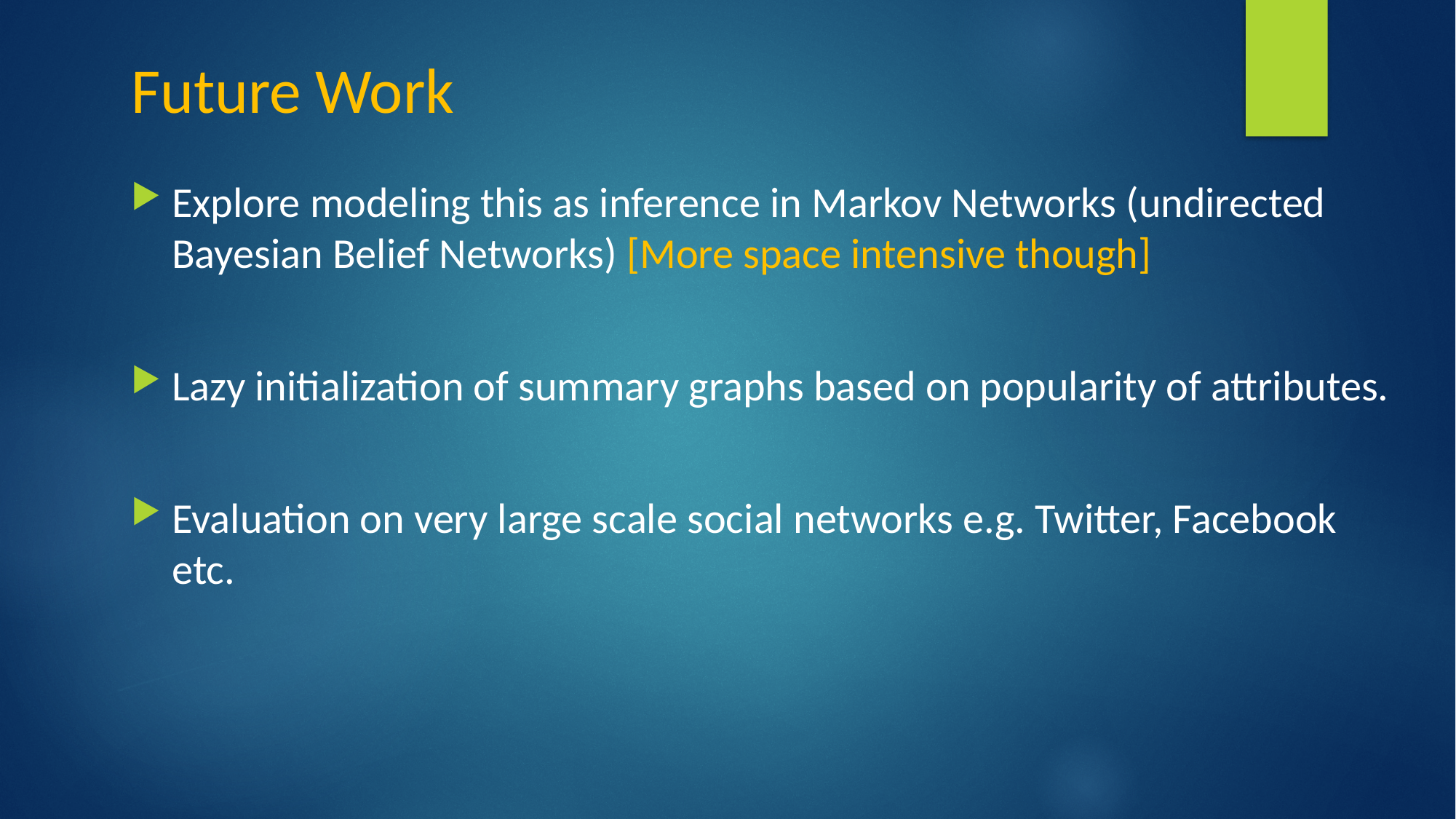

# Future Work
Explore modeling this as inference in Markov Networks (undirected Bayesian Belief Networks) [More space intensive though]

Lazy initialization of summary graphs based on popularity of attributes.

Evaluation on very large scale social networks e.g. Twitter, Facebook etc.